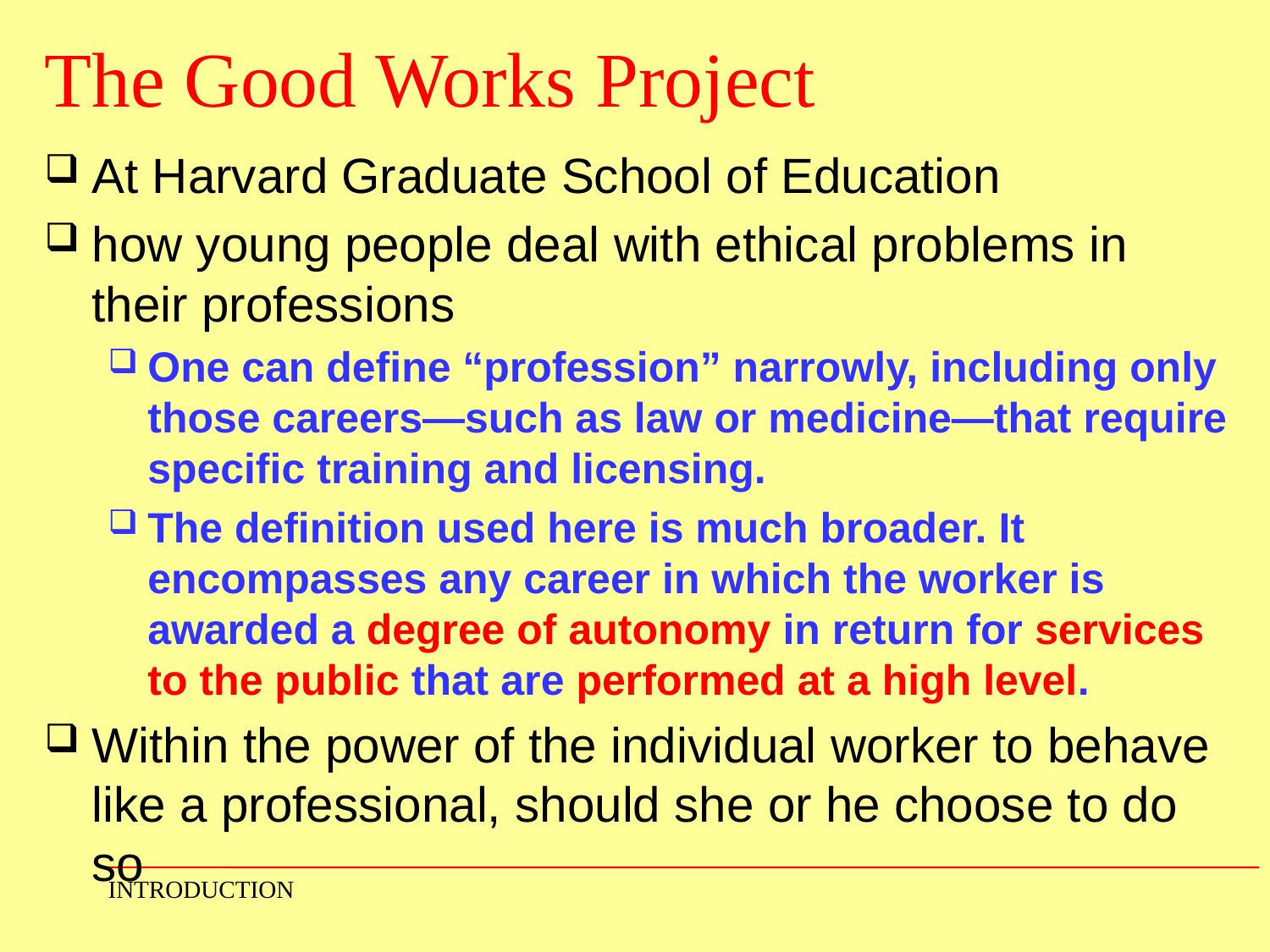

# The Good Works Project
At Harvard Graduate School of Education
how young people deal with ethical problems in their professions
One can define “profession” narrowly, including only those careers—such as law or medicine—that require specific training and licensing.
The definition used here is much broader. It encompasses any career in which the worker is awarded a degree of autonomy in return for services to the public that are performed at a high level.
Within the power of the individual worker to behave like a professional, should she or he choose to do so
INTRODUCTION